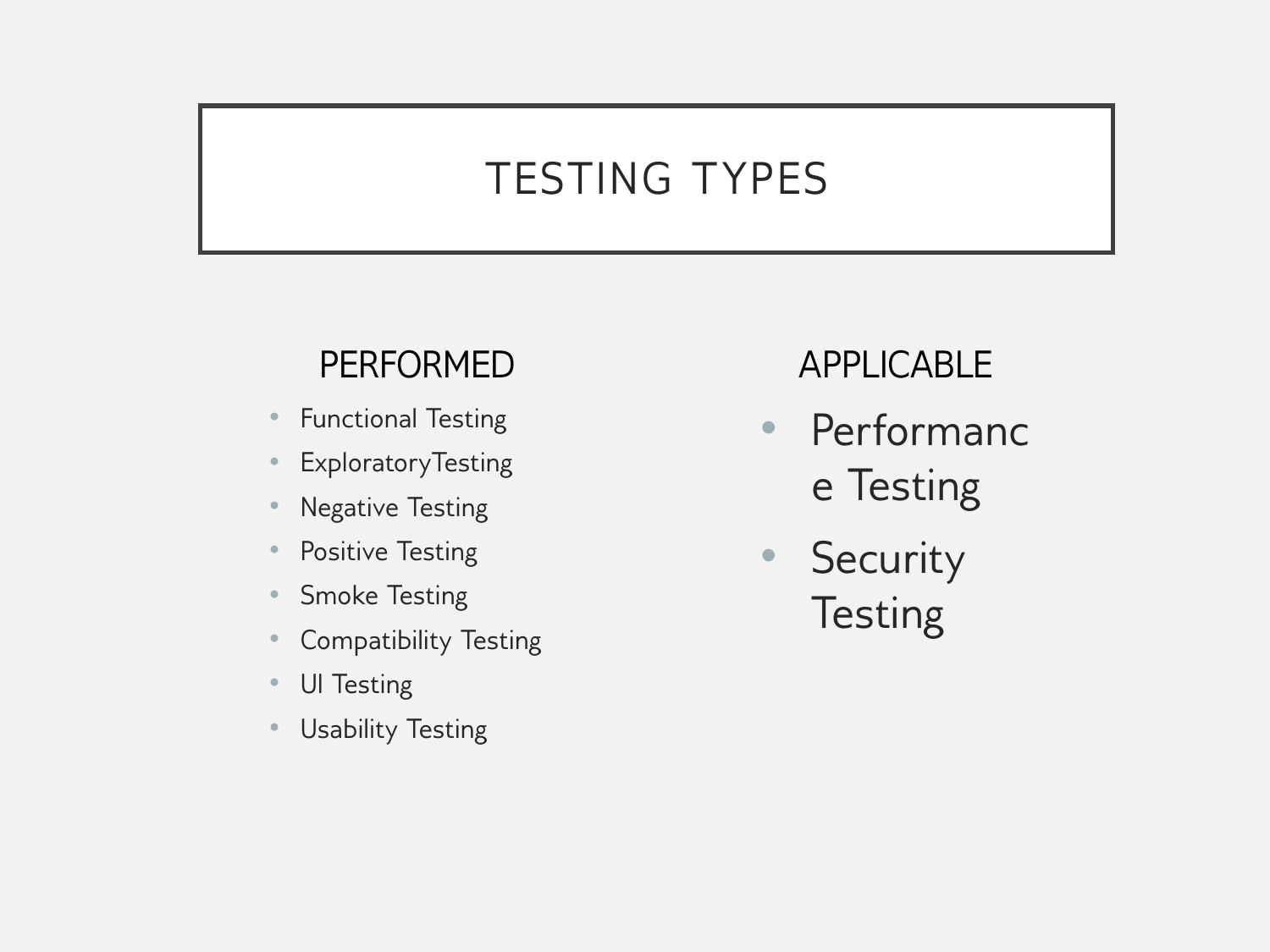

# TESTING TYPES
PERFORMED
APPLICABLE
Functional Testing
ExploratoryTesting
Negative Testing
Positive Testing
Smoke Testing
Compatibility Testing
UI Testing
Usability Testing

Performance Testing
Security Testing